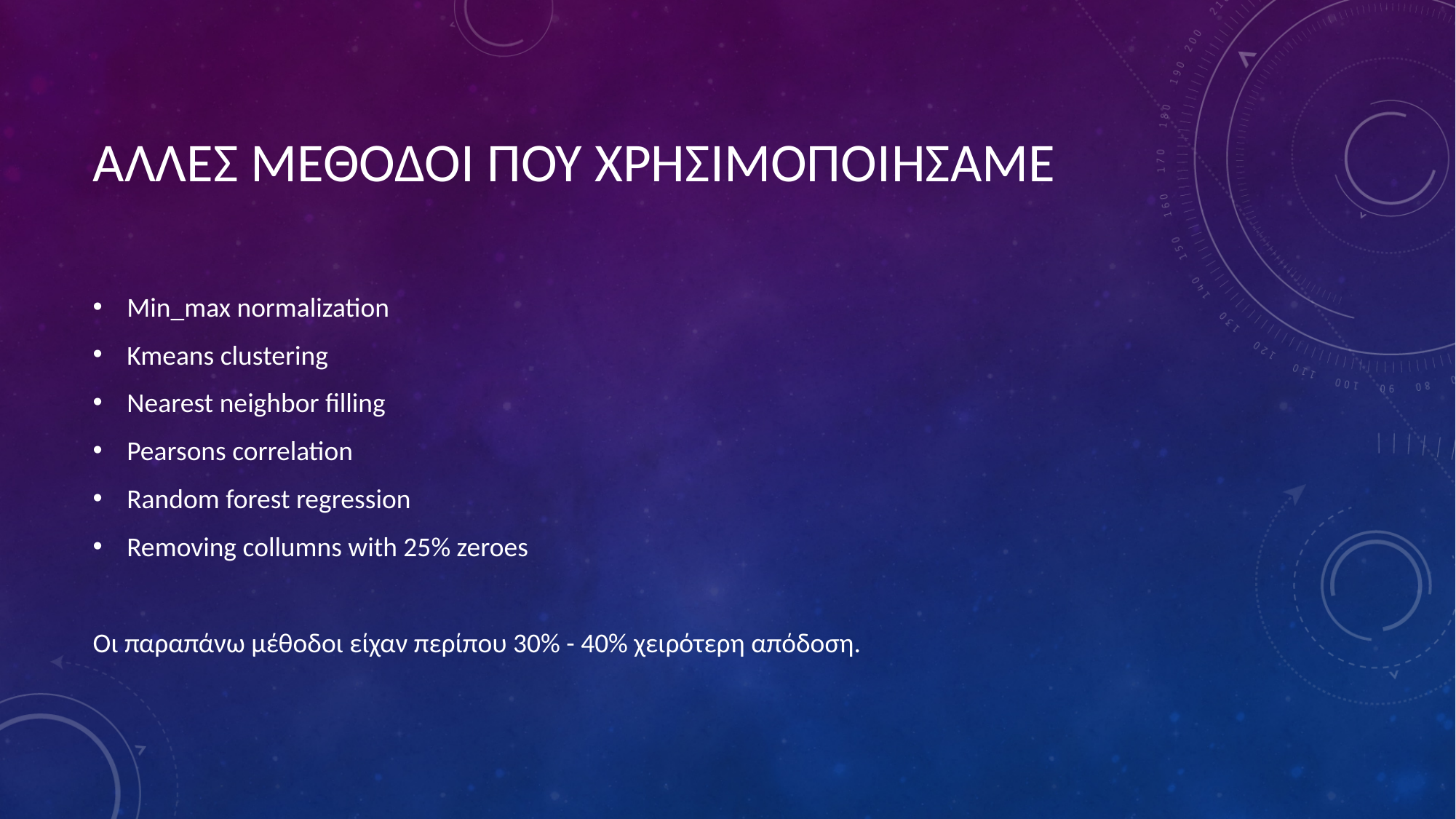

# Αλλες μεθοδοι που χρησιμοποιήσαμε
Min_max normalization
Kmeans clustering
Nearest neighbor filling
Pearsons correlation
Random forest regression
Removing collumns with 25% zeroes

Οι παραπάνω μέθοδοι είχαν περίπου 30% - 40% χειρότερη απόδοση.